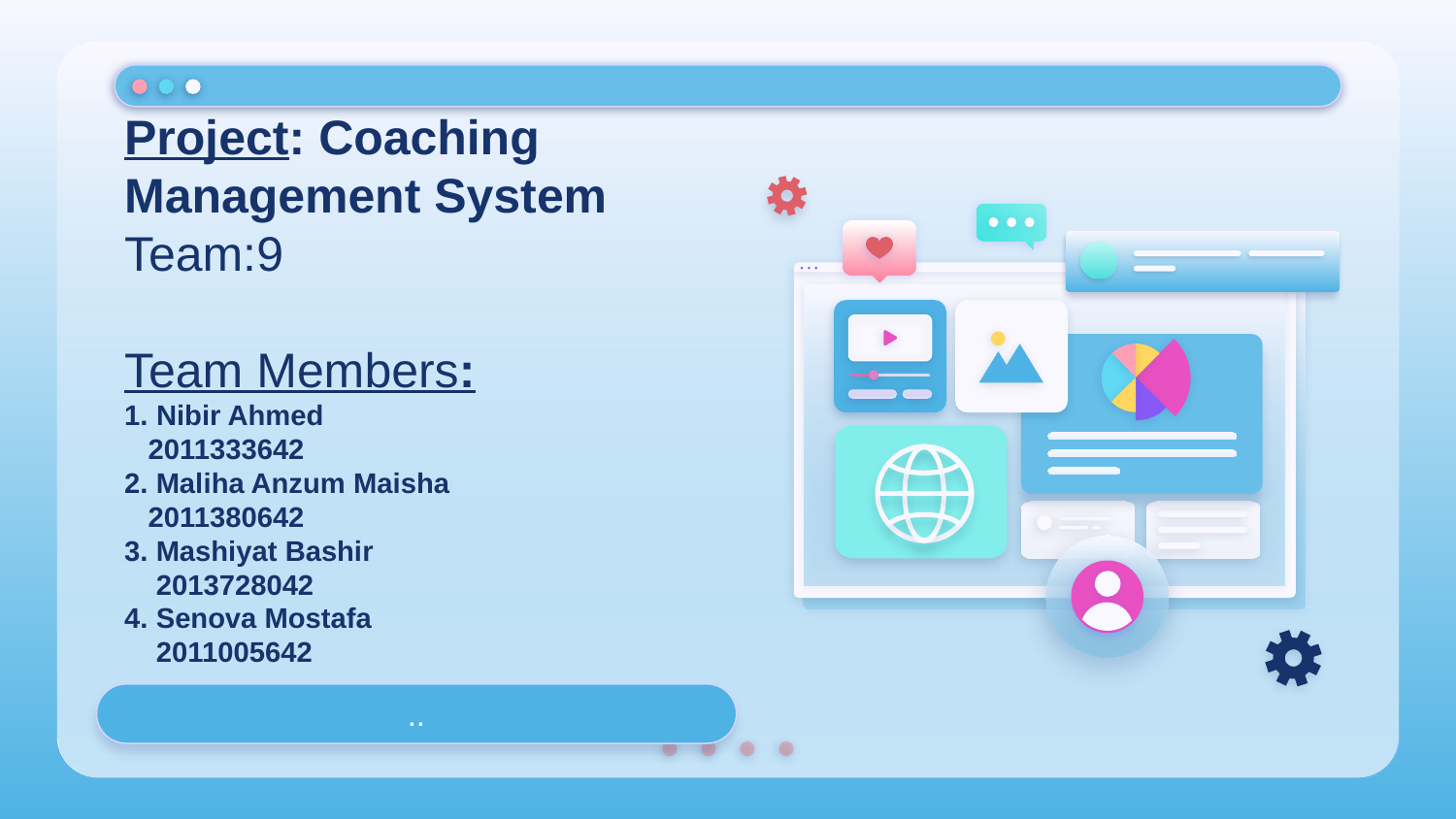

# Project: Coaching Management System Team:9 Team Members: 1. Nibir Ahmed 2011333642 2. Maliha Anzum Maisha 2011380642 3. Mashiyat Bashir 2013728042 4. Senova Mostafa 2011005642

..